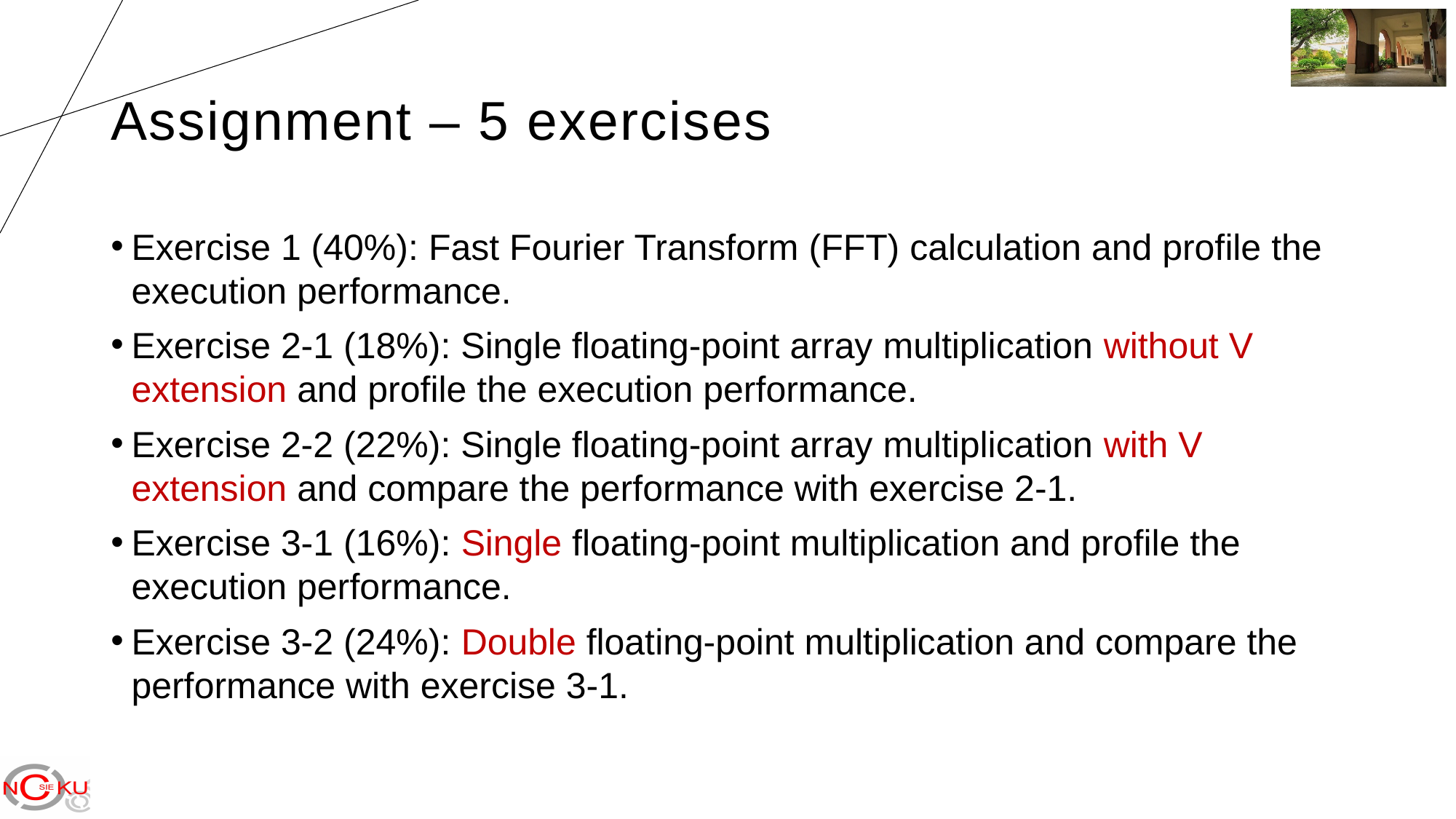

# Assignment – 5 exercises
Exercise 1 (40%): Fast Fourier Transform (FFT) calculation and profile the execution performance.
Exercise 2-1 (18%): Single floating-point array multiplication without V extension and profile the execution performance.
Exercise 2-2 (22%): Single floating-point array multiplication with V extension and compare the performance with exercise 2-1.
Exercise 3-1 (16%): Single floating-point multiplication and profile the execution performance.
Exercise 3-2 (24%): Double floating-point multiplication and compare the performance with exercise 3-1.